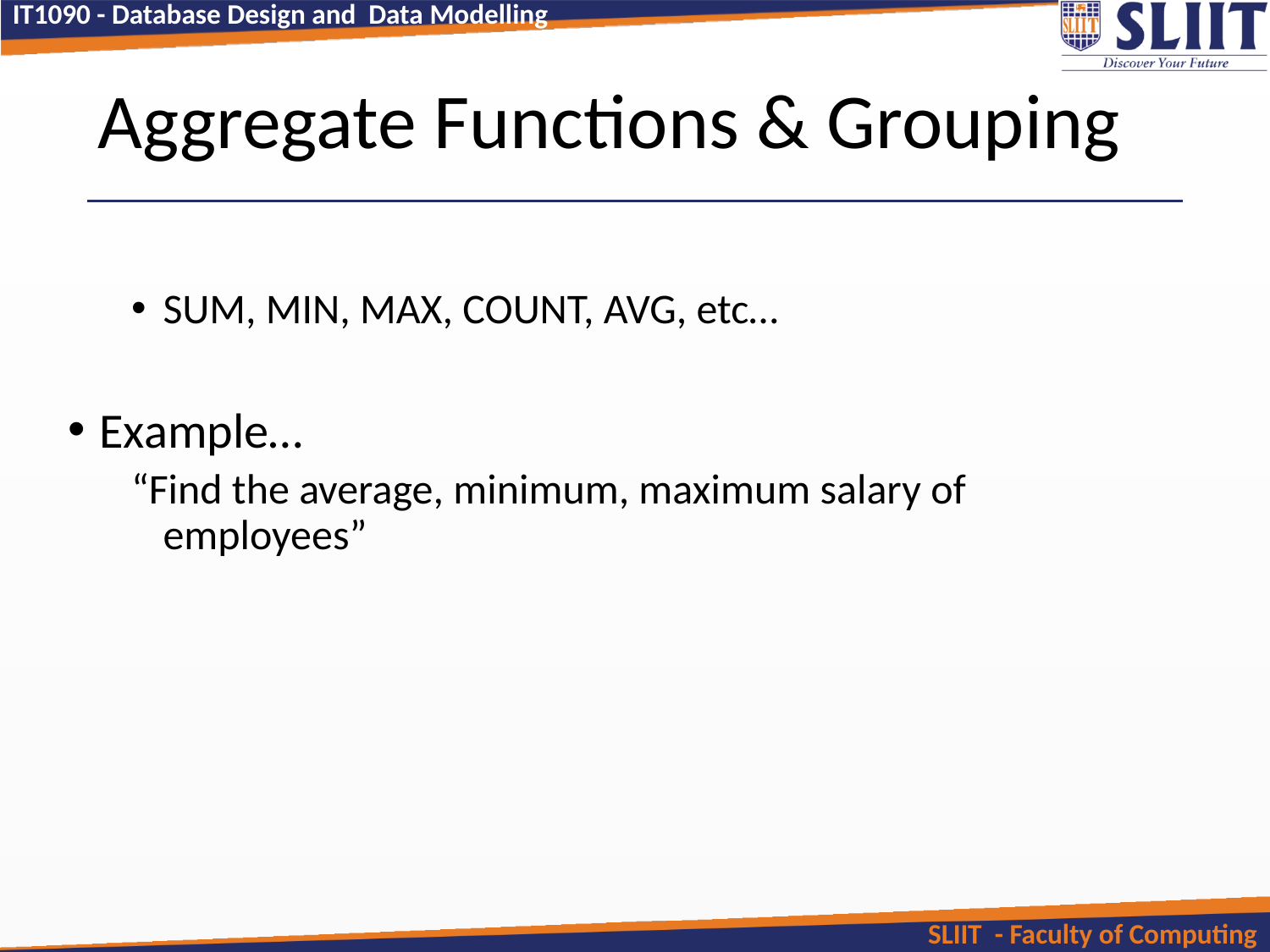

# Aggregate Functions & Grouping

SUM, MIN, MAX, COUNT, AVG, etc…

Example…
“Find the average, minimum, maximum salary of employees”